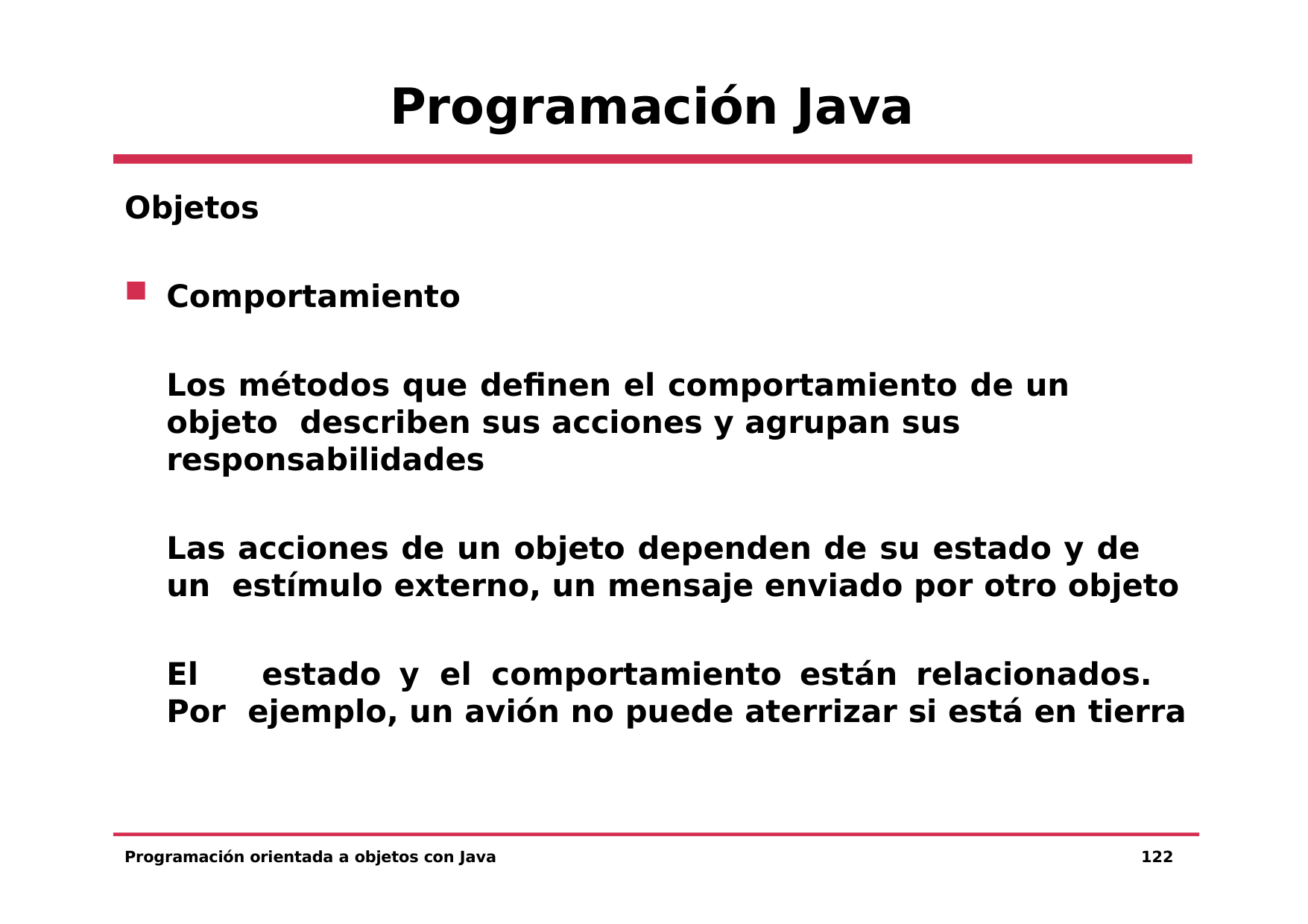

# Programación Java
Objetos

Comportamiento

Los métodos que definen el comportamiento de un objeto  describen sus acciones y agrupan sus responsabilidades

Las acciones de un objeto dependen de su estado y de un  estímulo externo, un mensaje enviado por otro objeto

El	estado	y	el	comportamiento	están	relacionados.	Por  ejemplo, un avión no puede aterrizar si está en tierra
Programación orientada a objetos con Java
122